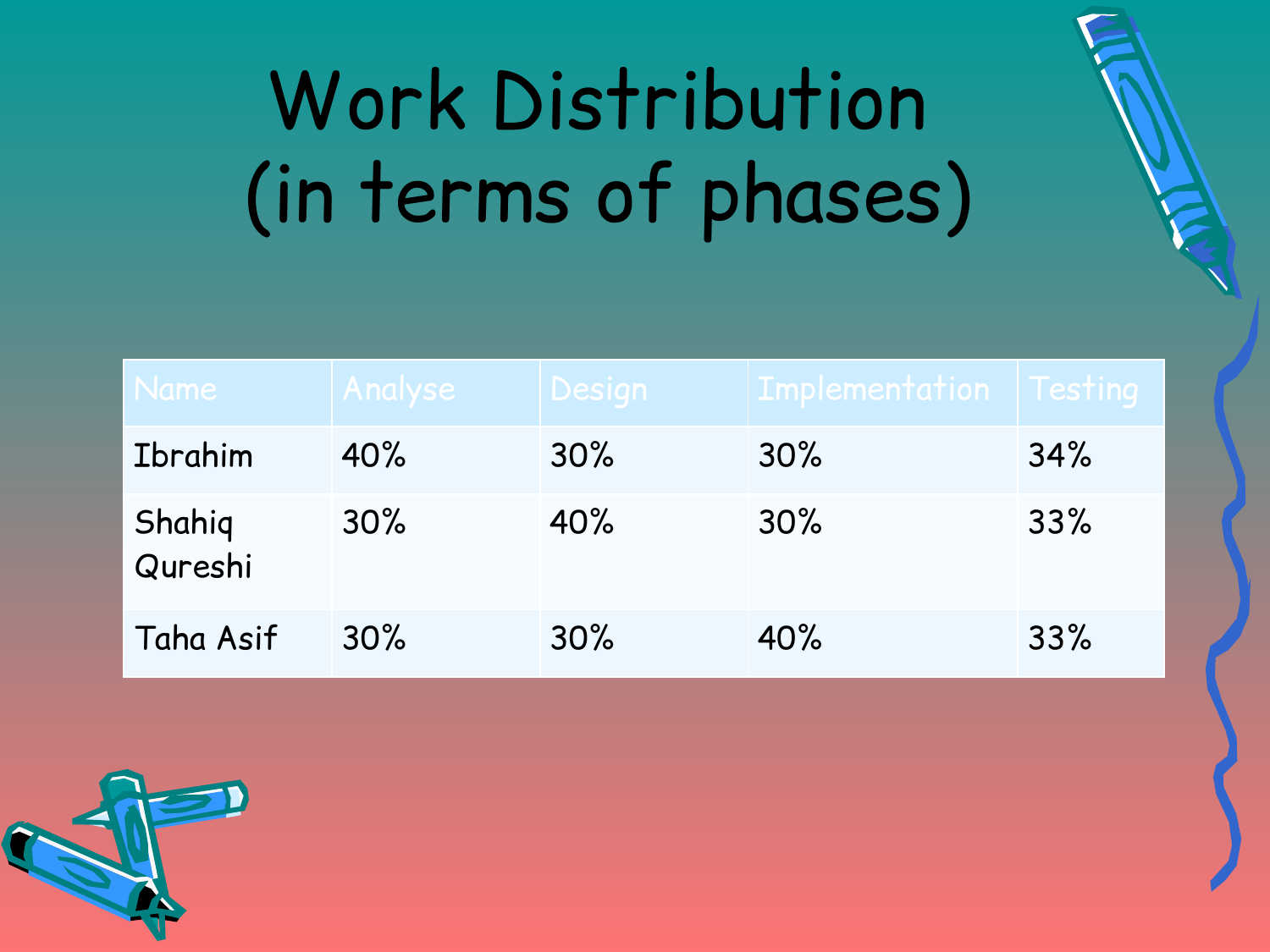

# Work Distribution (in terms of phases)
| Name | Analyse | Design | Implementation | Testing |
| --- | --- | --- | --- | --- |
| Ibrahim | 40% | 30% | 30% | 34% |
| Shahiq Qureshi | 30% | 40% | 30% | 33% |
| Taha Asif | 30% | 30% | 40% | 33% |